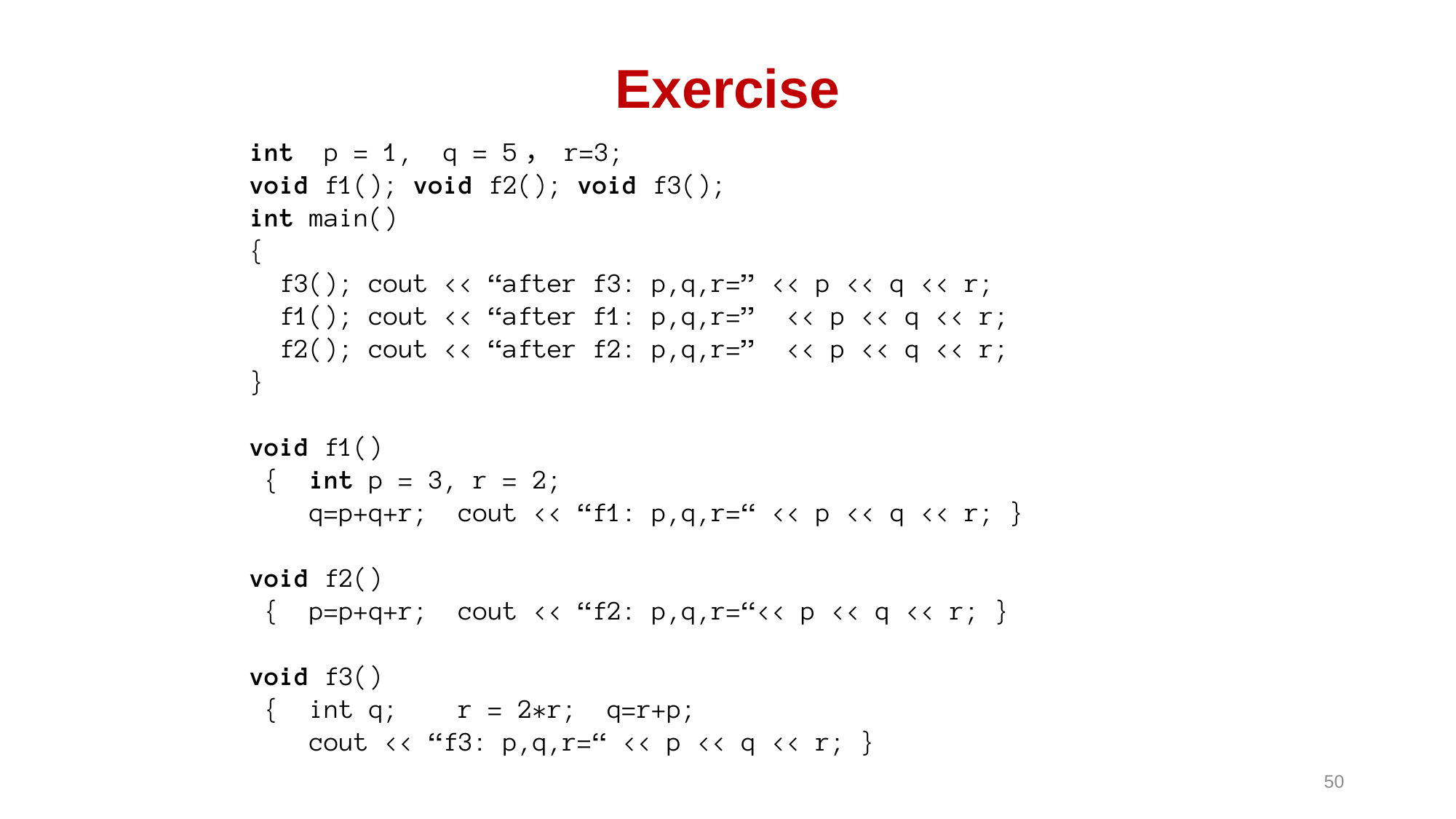

# Exercise
int  p = 1,  q = 5， r=3;
void f1(); void f2(); void f3();
int main()
{
  f3(); cout << “after f3: p,q,r=” << p << q << r;
  f1(); cout << “after f1: p,q,r=”  << p << q << r;
  f2(); cout << “after f2: p,q,r=”  << p << q << r;
}

void f1()
 {  int p = 3, r = 2;
    q=p+q+r;  cout << “f1: p,q,r=“ << p << q << r; }

void f2()
 {  p=p+q+r;  cout << “f2: p,q,r=“<< p << q << r; }

void f3()
 {  int q;    r = 2*r;  q=r+p;
    cout << “f3: p,q,r=“ << p << q << r; }
50